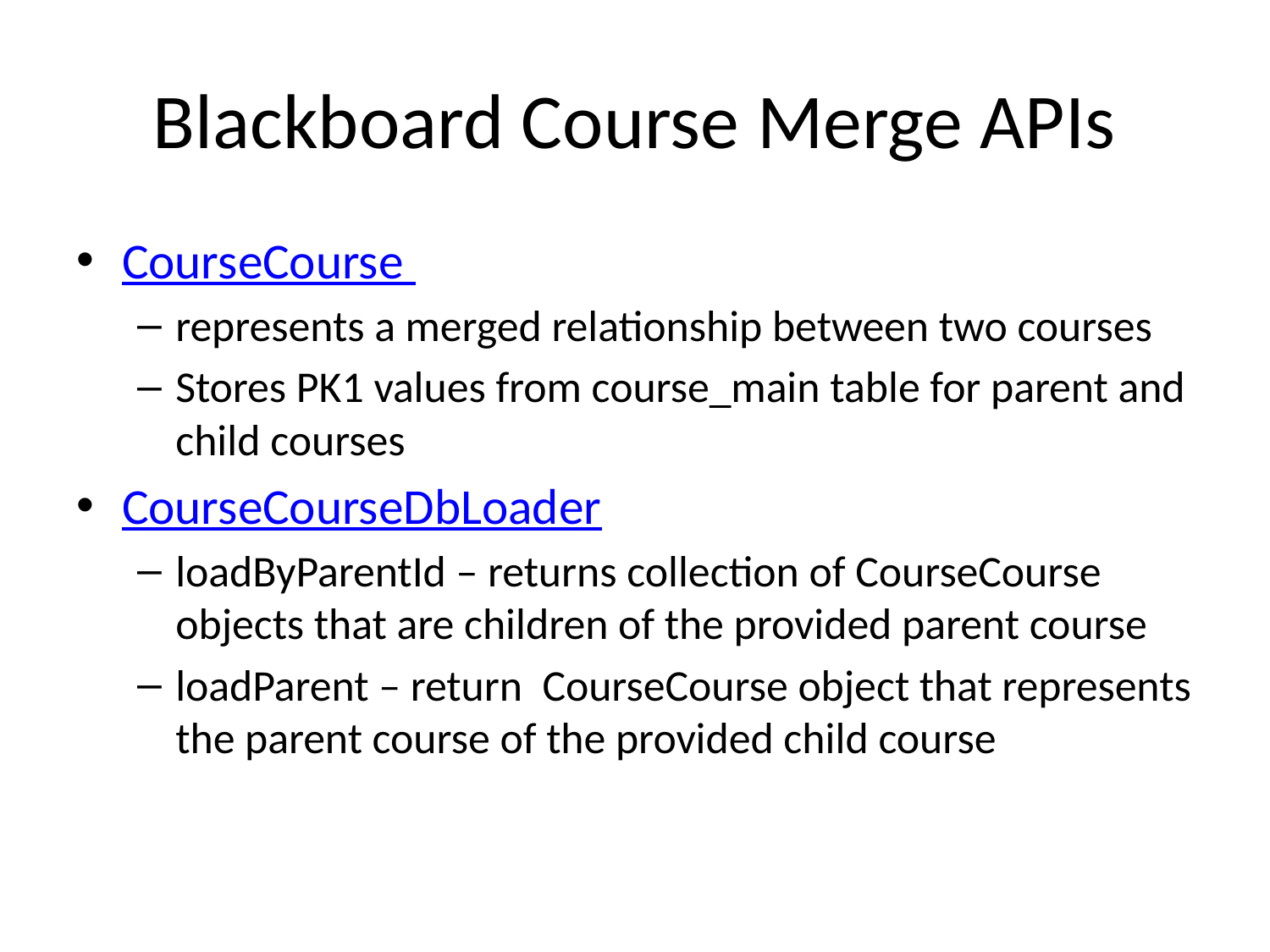

# Blackboard Course Merge APIs
CourseCourse
represents a merged relationship between two courses
Stores PK1 values from course_main table for parent and child courses
CourseCourseDbLoader
loadByParentId – returns collection of CourseCourse objects that are children of the provided parent course
loadParent – return  CourseCourse object that represents the parent course of the provided child course